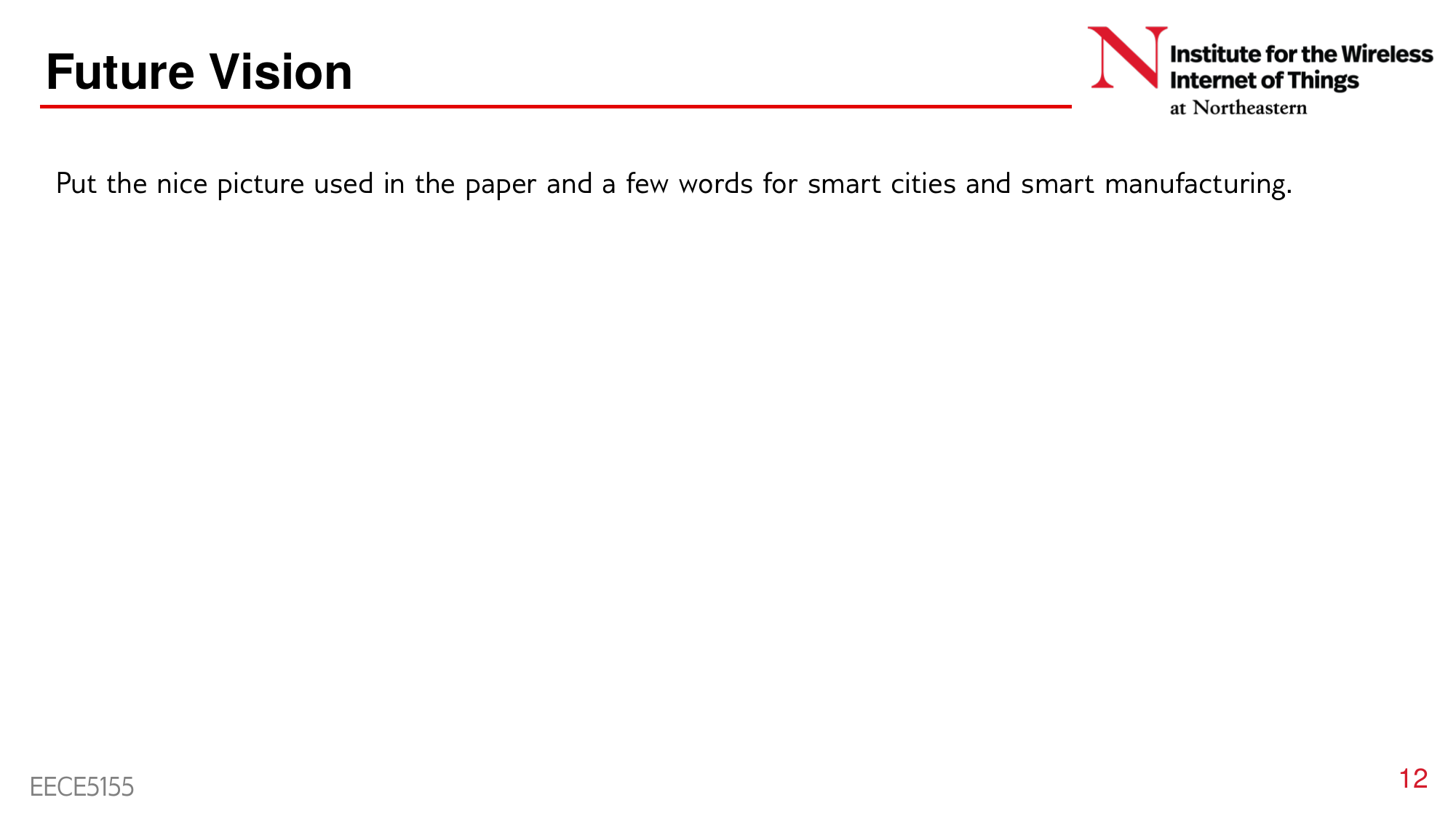

# Future Vision
Put the nice picture used in the paper and a few words for smart cities and smart manufacturing.
12
EECE5155